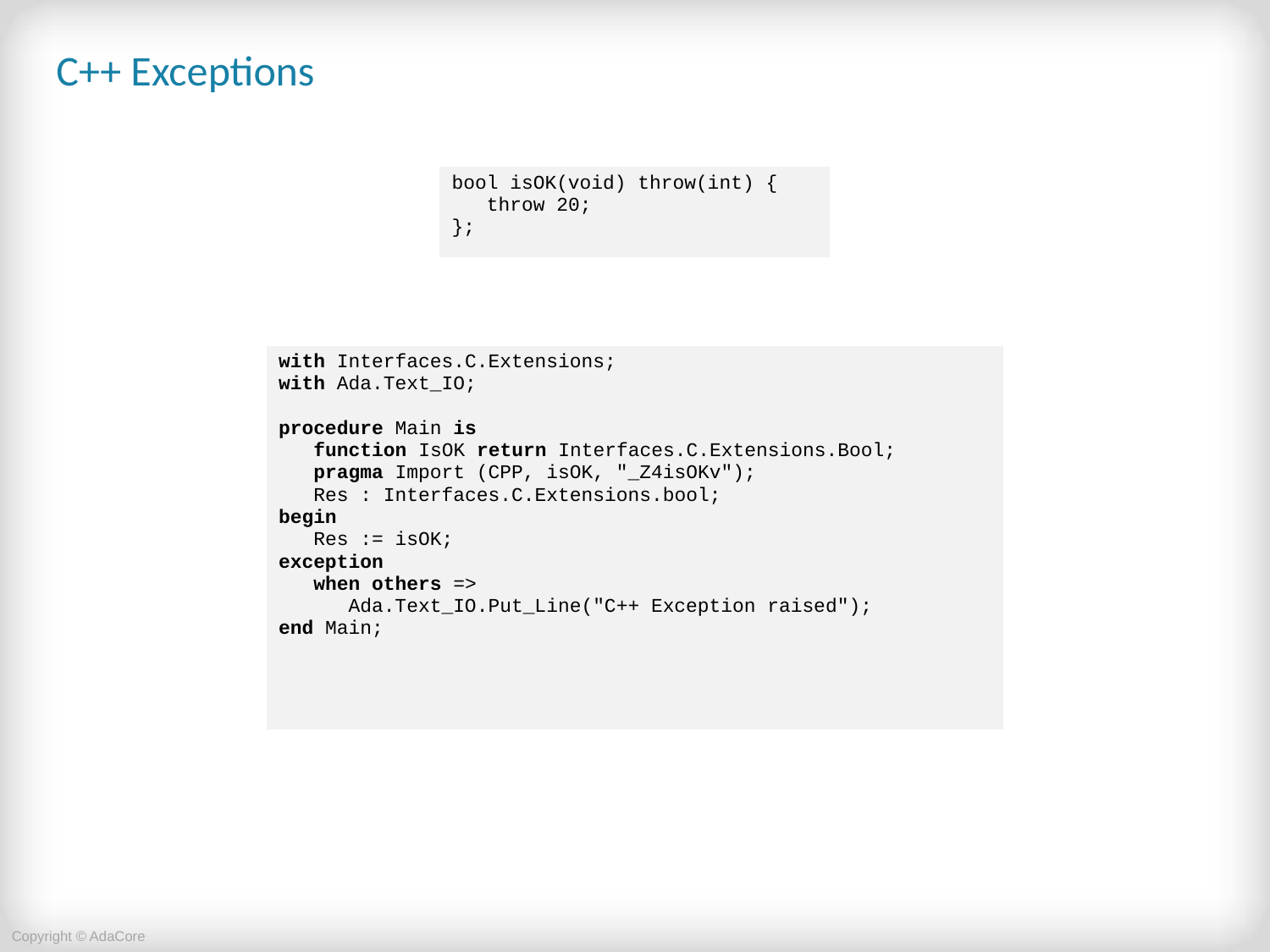

# C++ Exceptions
| bool isOK(void) throw(int) { throw 20; }; |
| --- |
| with Interfaces.C.Extensions; with Ada.Text\_IO; procedure Main is function IsOK return Interfaces.C.Extensions.Bool; pragma Import (CPP, isOK, "\_Z4isOKv"); Res : Interfaces.C.Extensions.bool; begin Res := isOK; exception when others => Ada.Text\_IO.Put\_Line("C++ Exception raised"); end Main; |
| --- |